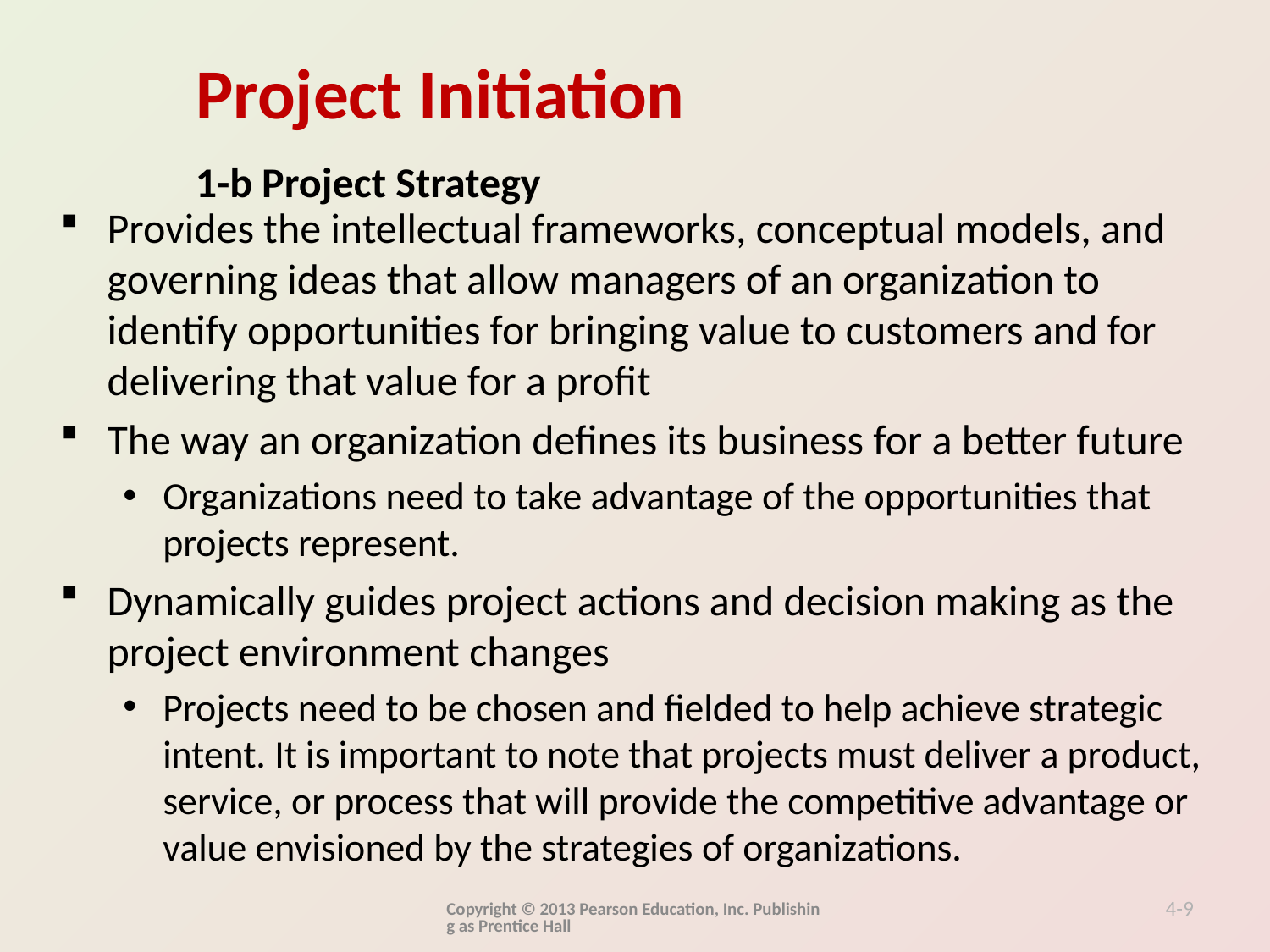

1-b Project Strategy
Provides the intellectual frameworks, conceptual models, and governing ideas that allow managers of an organization to identify opportunities for bringing value to customers and for delivering that value for a profit
The way an organization defines its business for a better future
Organizations need to take advantage of the opportunities that projects represent.
Dynamically guides project actions and decision making as the project environment changes
Projects need to be chosen and fielded to help achieve strategic intent. It is important to note that projects must deliver a product, service, or process that will provide the competitive advantage or value envisioned by the strategies of organizations.
Copyright © 2013 Pearson Education, Inc. Publishing as Prentice Hall
4-9